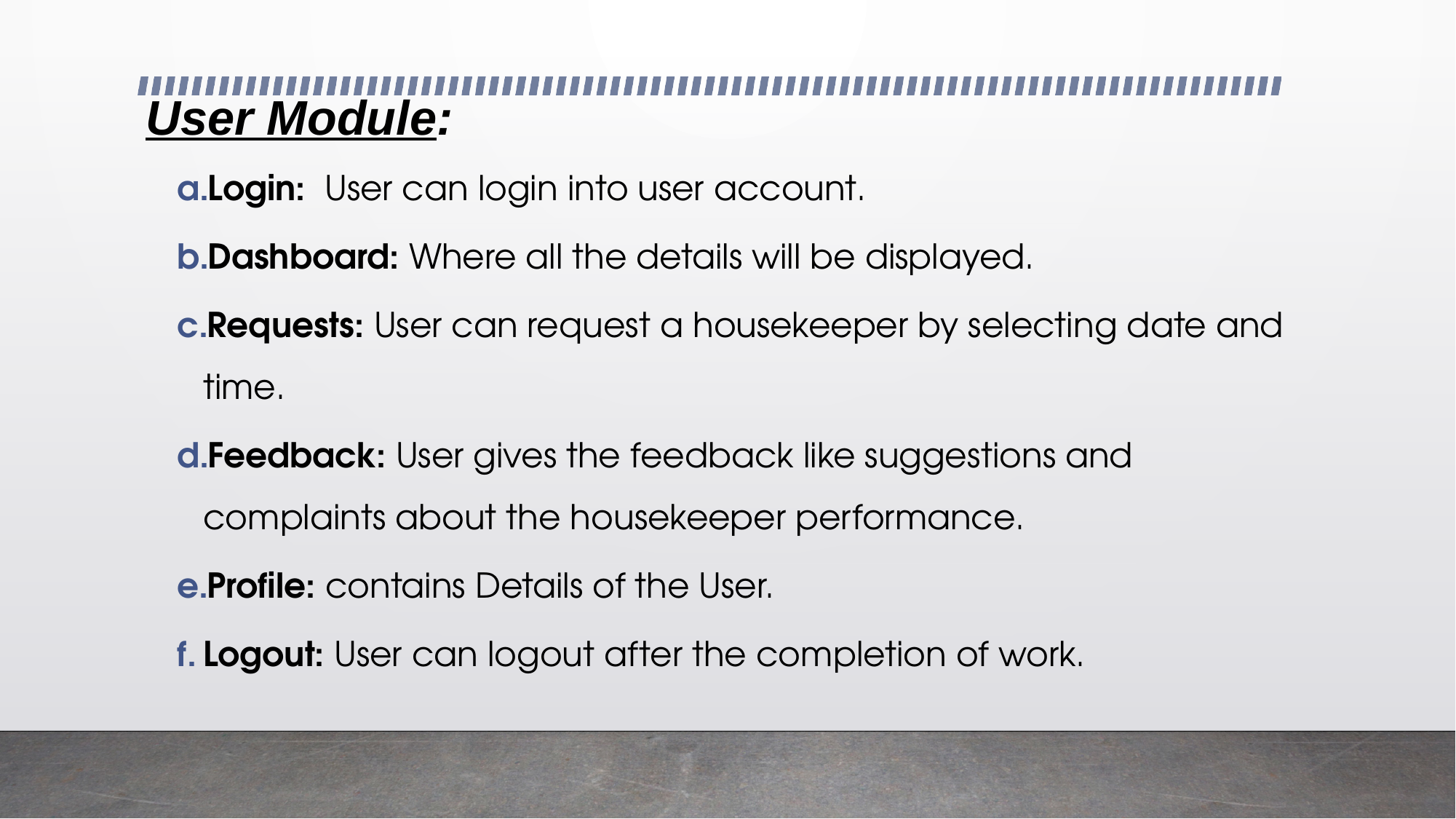

# User Module:
Login:  User can login into user account.
Dashboard: Where all the details will be displayed.
Requests: User can request a housekeeper by selecting date and time.
Feedback: User gives the feedback like suggestions and complaints about the housekeeper performance.
Profile: contains Details of the User.
Logout: User can logout after the completion of work.